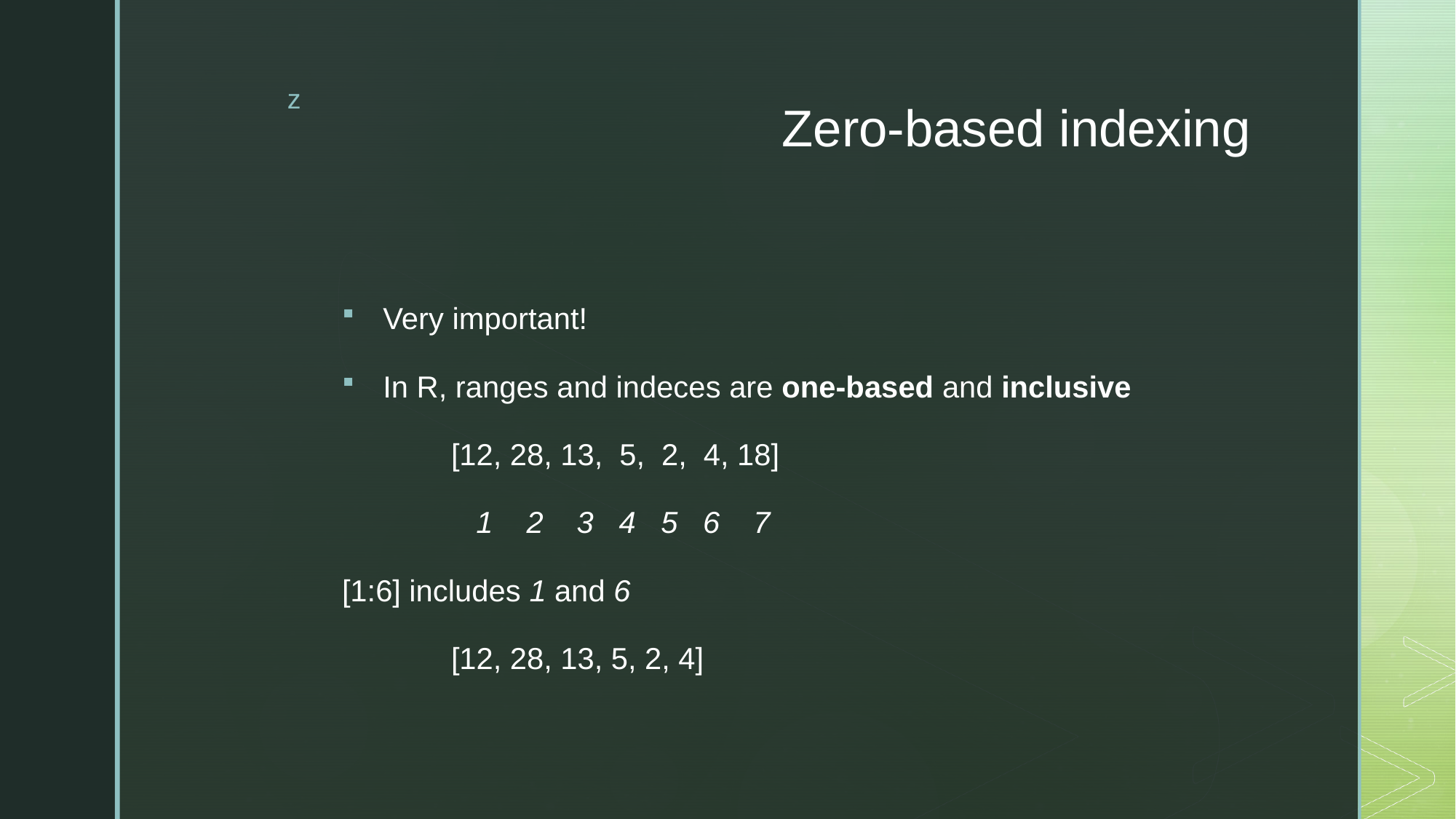

# Zero-based indexing
Very important!
In R, ranges and indeces are one-based and inclusive
	[12, 28, 13,  5,  2,  4, 18]
	   1    2    3   4   5   6    7
[1:6] includes 1 and 6
	[12, 28, 13, 5, 2, 4]